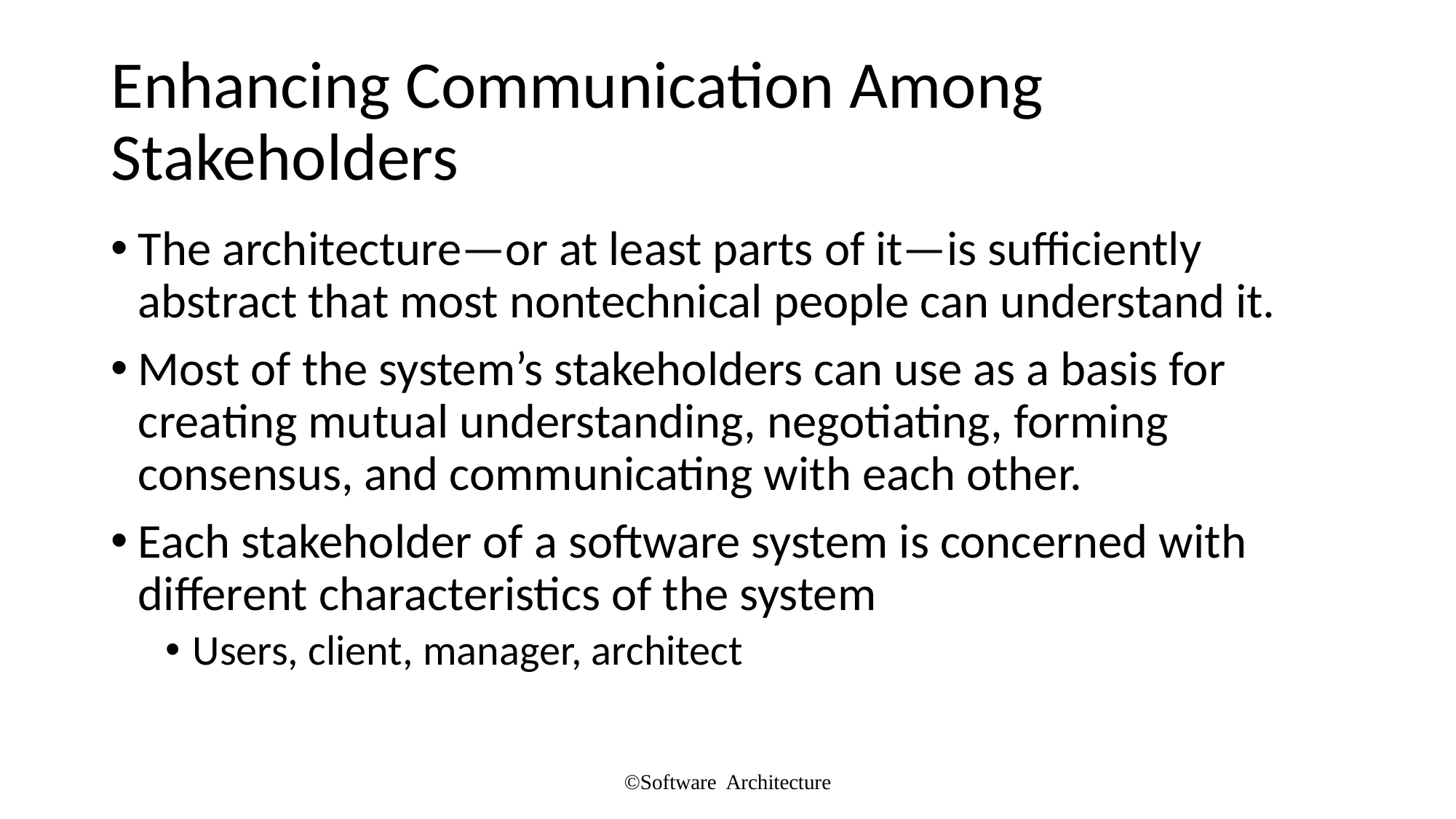

# Enhancing Communication Among Stakeholders
The architecture—or at least parts of it—is sufficiently abstract that most nontechnical people can understand it.
Most of the system’s stakeholders can use as a basis for creating mutual understanding, negotiating, forming consensus, and communicating with each other.
Each stakeholder of a software system is concerned with different characteristics of the system
Users, client, manager, architect
©Software  Architecture